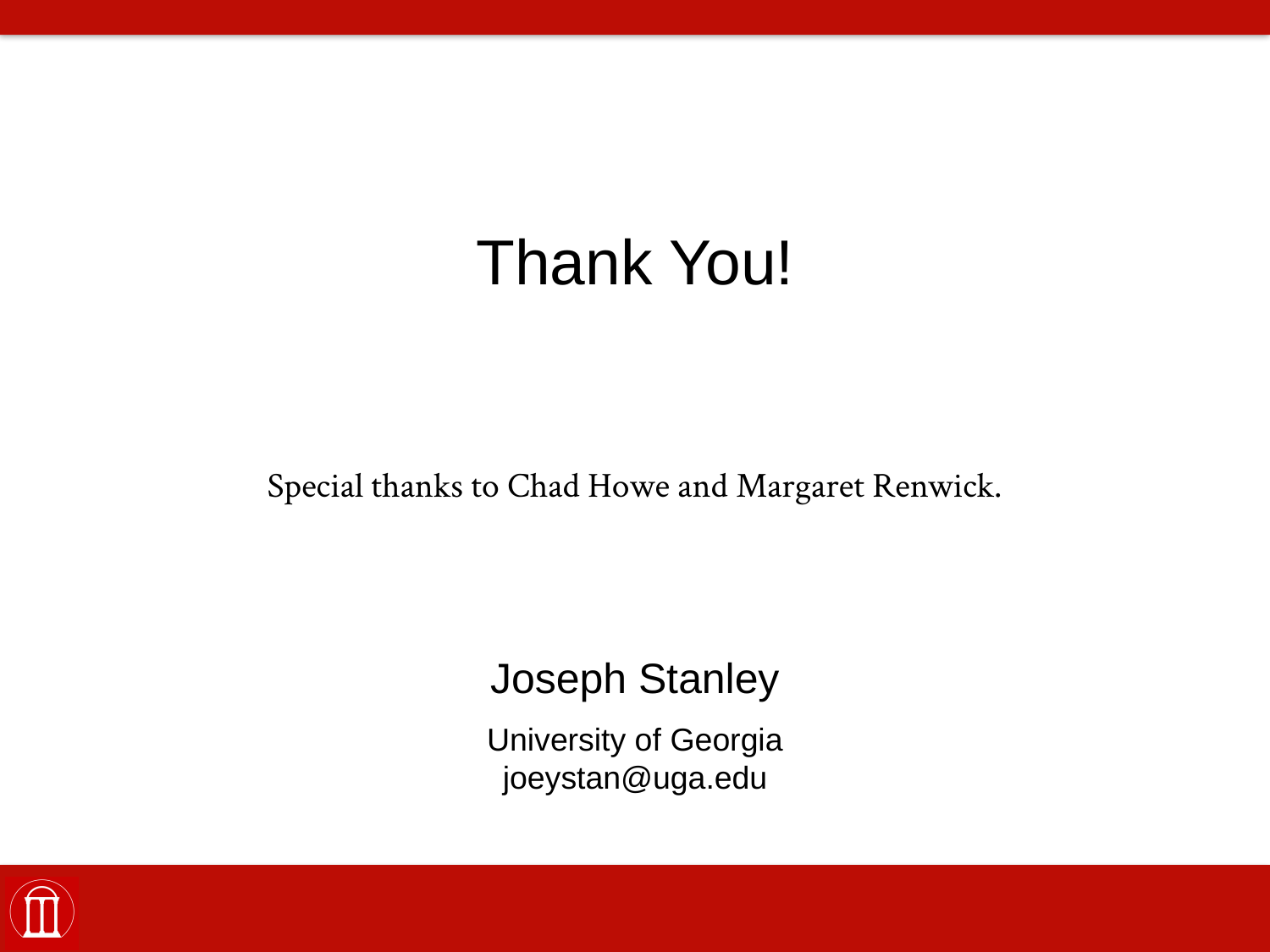

Special thanks to Chad Howe and Margaret Renwick.